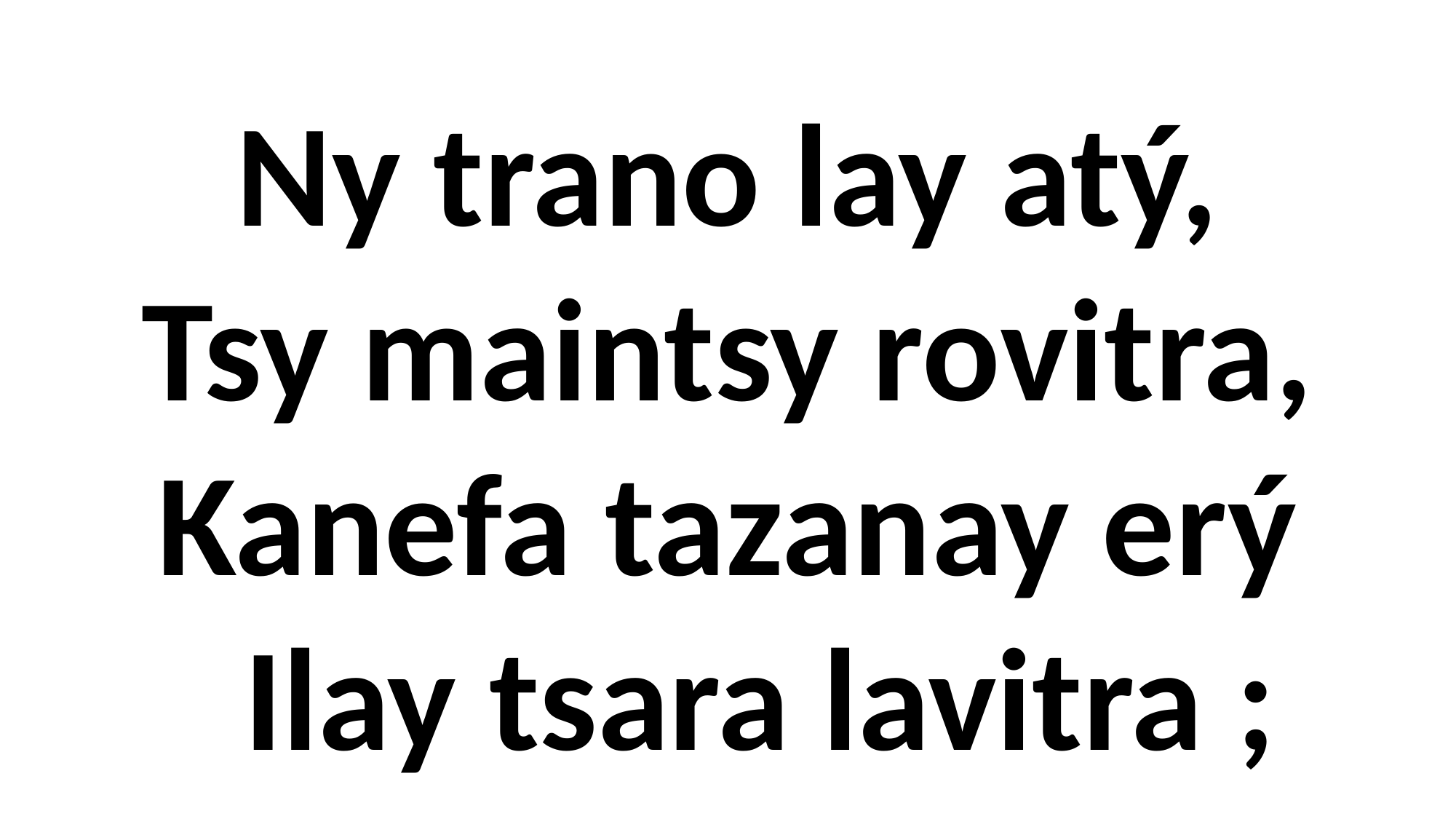

Ny trano lay atý,
Tsy maintsy rovitra,
Kanefa tazanay erý
  Ilay tsara lavitra ;